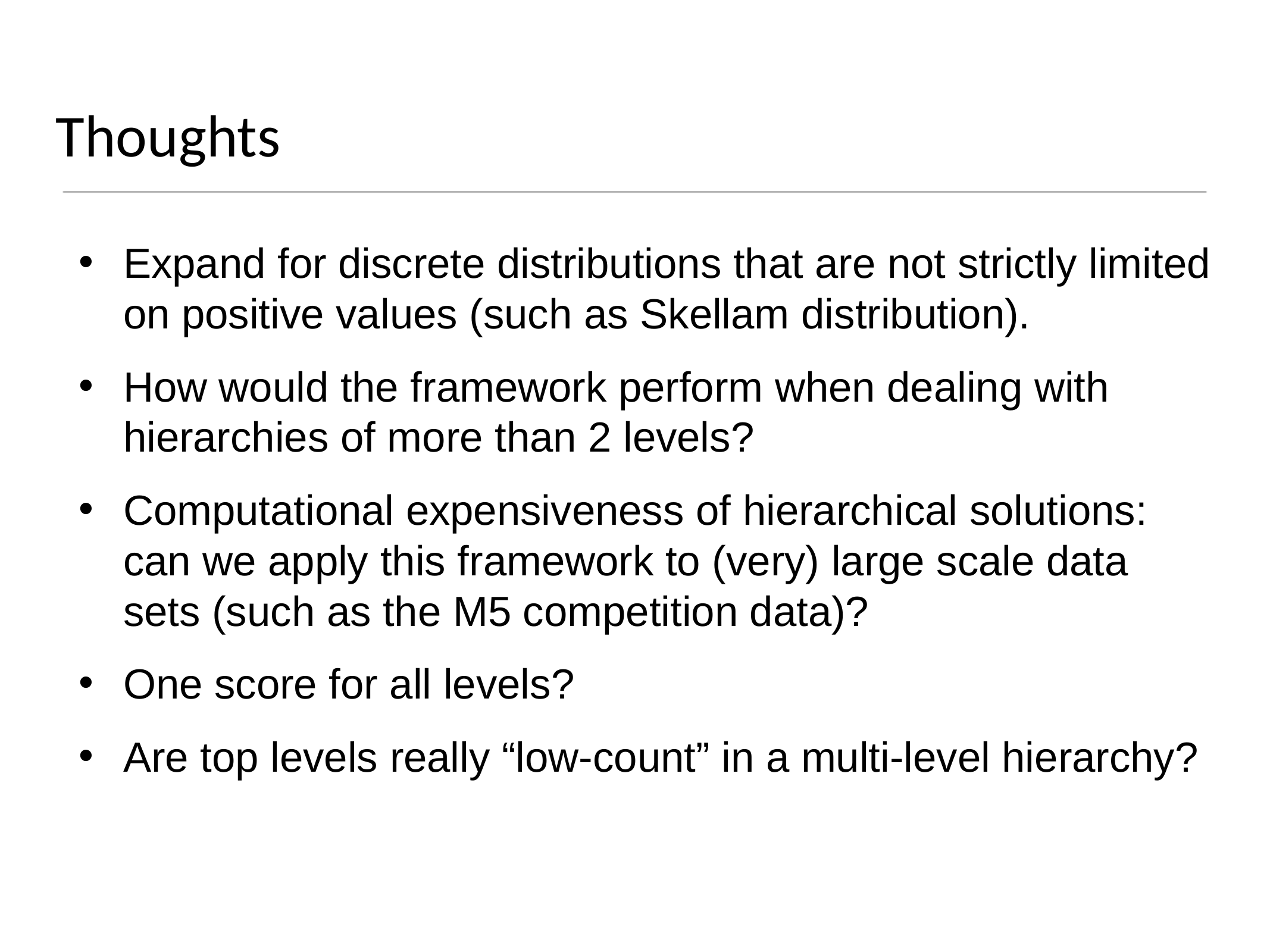

# Thoughts
Expand for discrete distributions that are not strictly limited on positive values (such as Skellam distribution).
How would the framework perform when dealing with hierarchies of more than 2 levels?
Computational expensiveness of hierarchical solutions: can we apply this framework to (very) large scale data sets (such as the M5 competition data)?
One score for all levels?
Are top levels really “low-count” in a multi-level hierarchy?